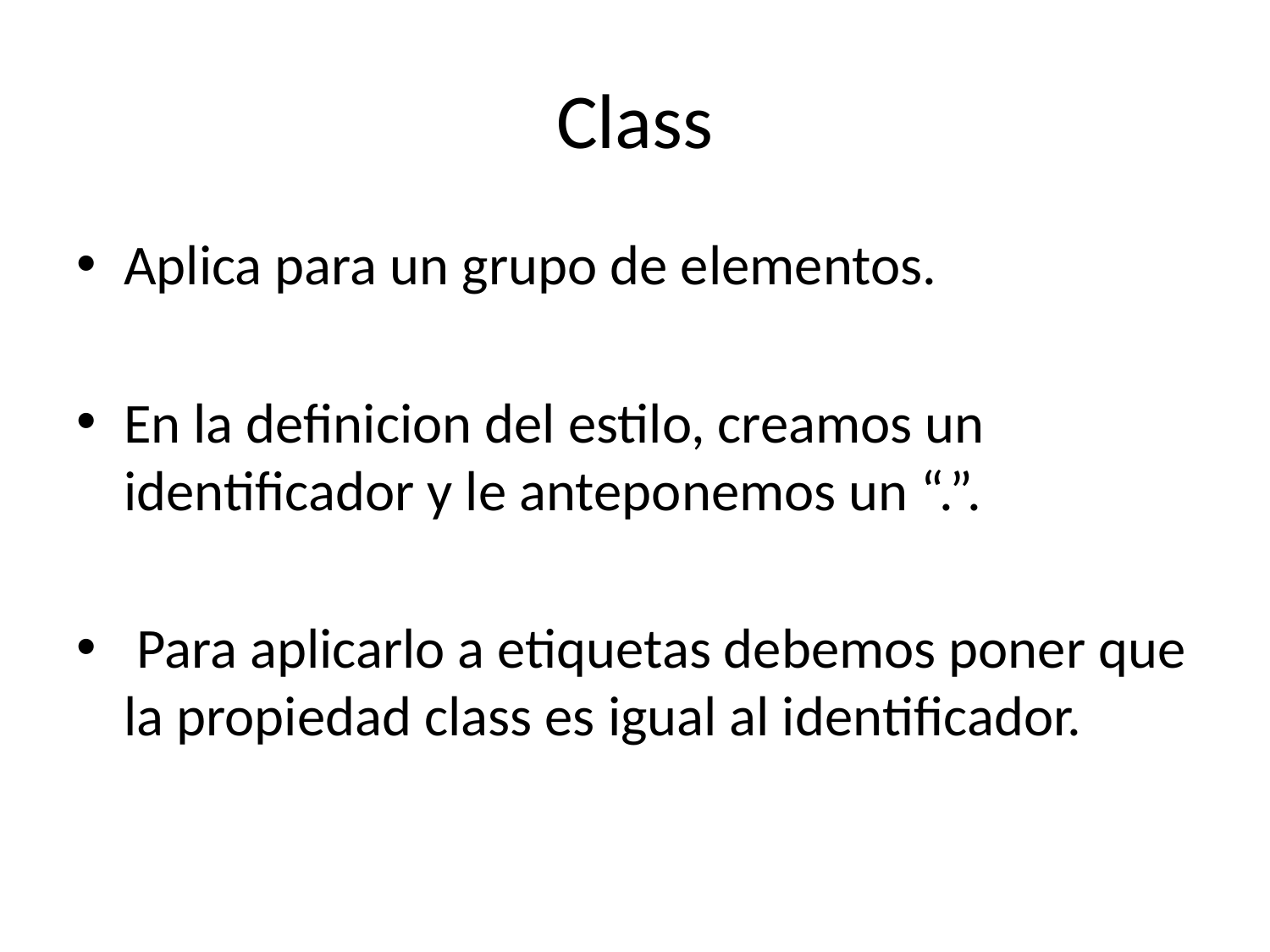

# Class
Aplica para un grupo de elementos.

En la definicion del estilo, creamos un identificador y le anteponemos un “.”.

 Para aplicarlo a etiquetas debemos poner que la propiedad class es igual al identificador.